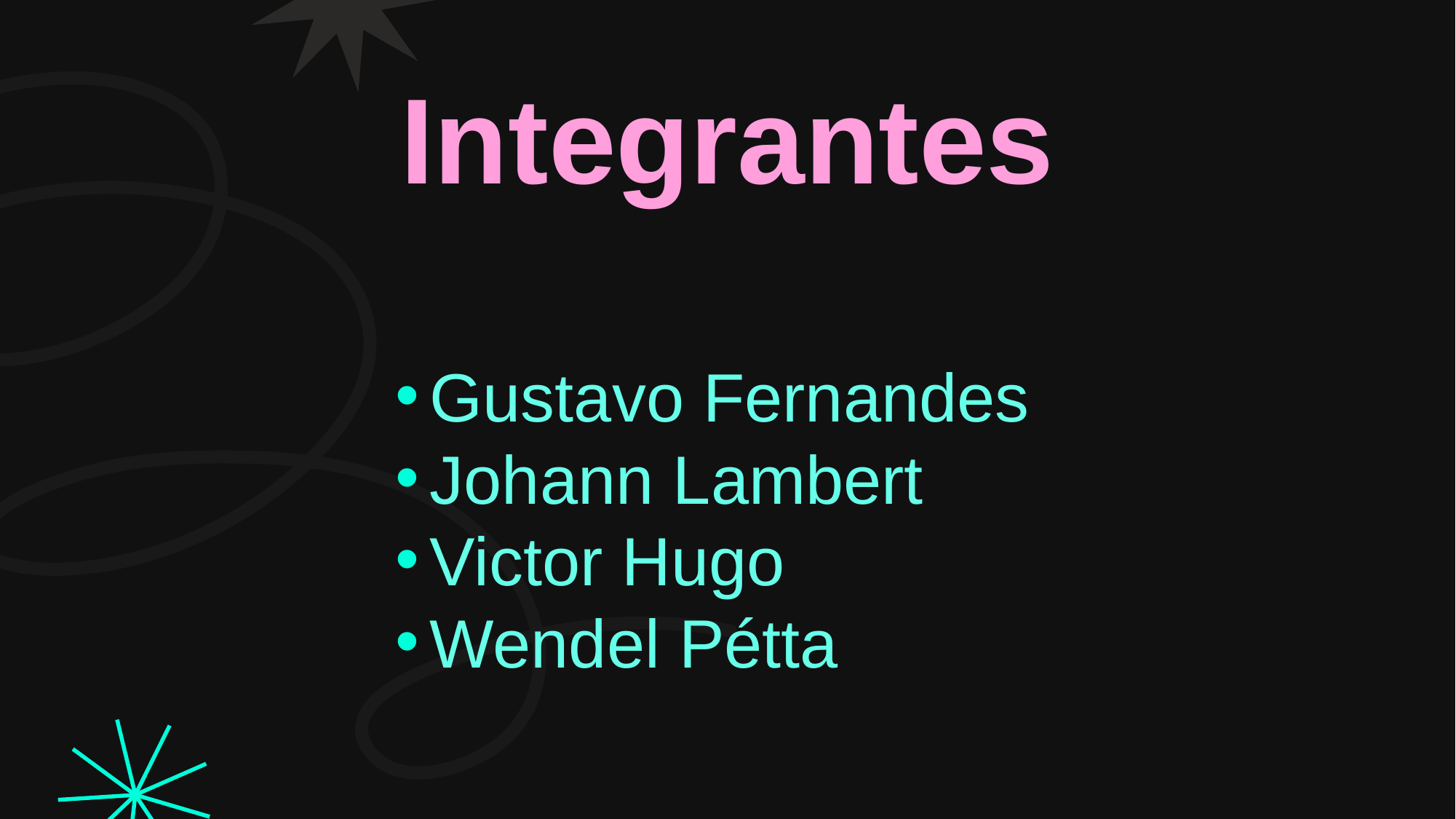

Integrantes
Gustavo Fernandes
Johann Lambert
Victor Hugo
Wendel Pétta